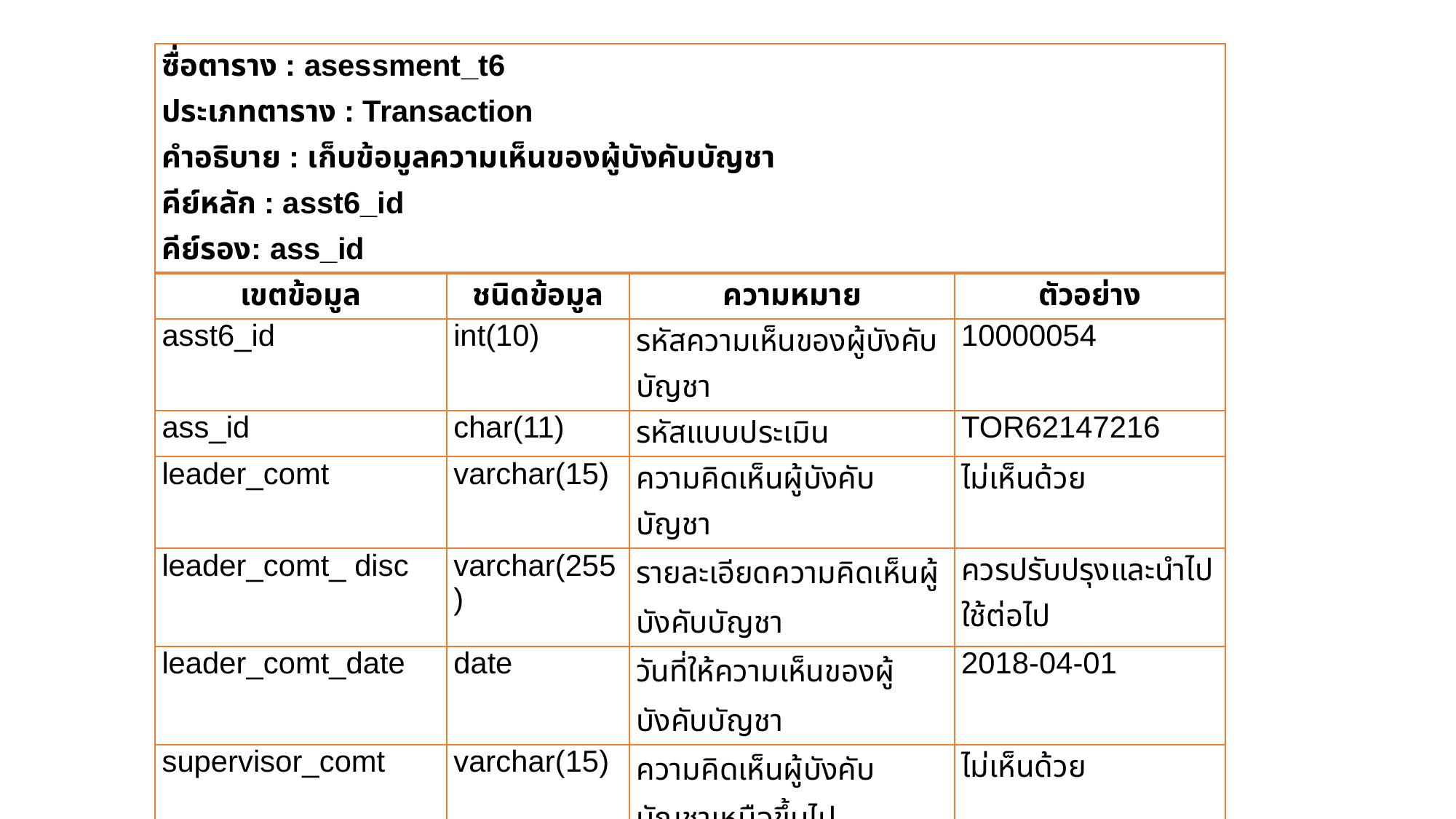

#
| ซื่อตาราง : asessment\_t6 ประเภทตาราง : Transaction คำอธิบาย : เก็บข้อมูลความเห็นของผู้บังคับบัญชา คีย์หลัก : asst6\_id คีย์รอง: ass\_id |  |  |  |
| --- | --- | --- | --- |
| เขตข้อมูล | ชนิดข้อมูล | ความหมาย | ตัวอย่าง |
| asst6\_id | int(10) | รหัสความเห็นของผู้บังคับบัญชา | 10000054 |
| ass\_id | char(11) | รหัสแบบประเมิน | TOR62147216 |
| leader\_comt | varchar(15) | ความคิดเห็นผู้บังคับบัญชา | ไม่เห็นด้วย |
| leader\_comt\_ disc | varchar(255) | รายละเอียดความคิดเห็นผู้บังคับบัญชา | ควรปรับปรุงและนำไปใช้ต่อไป |
| leader\_comt\_date | date | วันที่ให้ความเห็นของผู้บังคับบัญชา | 2018-04-01 |
| supervisor\_comt | varchar(15) | ความคิดเห็นผู้บังคับบัญชาเหนือขึ้นไป | ไม่เห็นด้วย |
| supervisor\_comtdisc | varchar(100) | รายละเอียดความคิดเห็นผู้บังคับบัญชาเหนือขึ้นไป | ปรับปรุงแก้ไขแล้วนำไปใช้ |
| Supervisor\_comt\_date | date | วันที่ให้ความเห็นของผู้บังคับบัญชาเหนือขึ้นไป | 2018-04-01 |